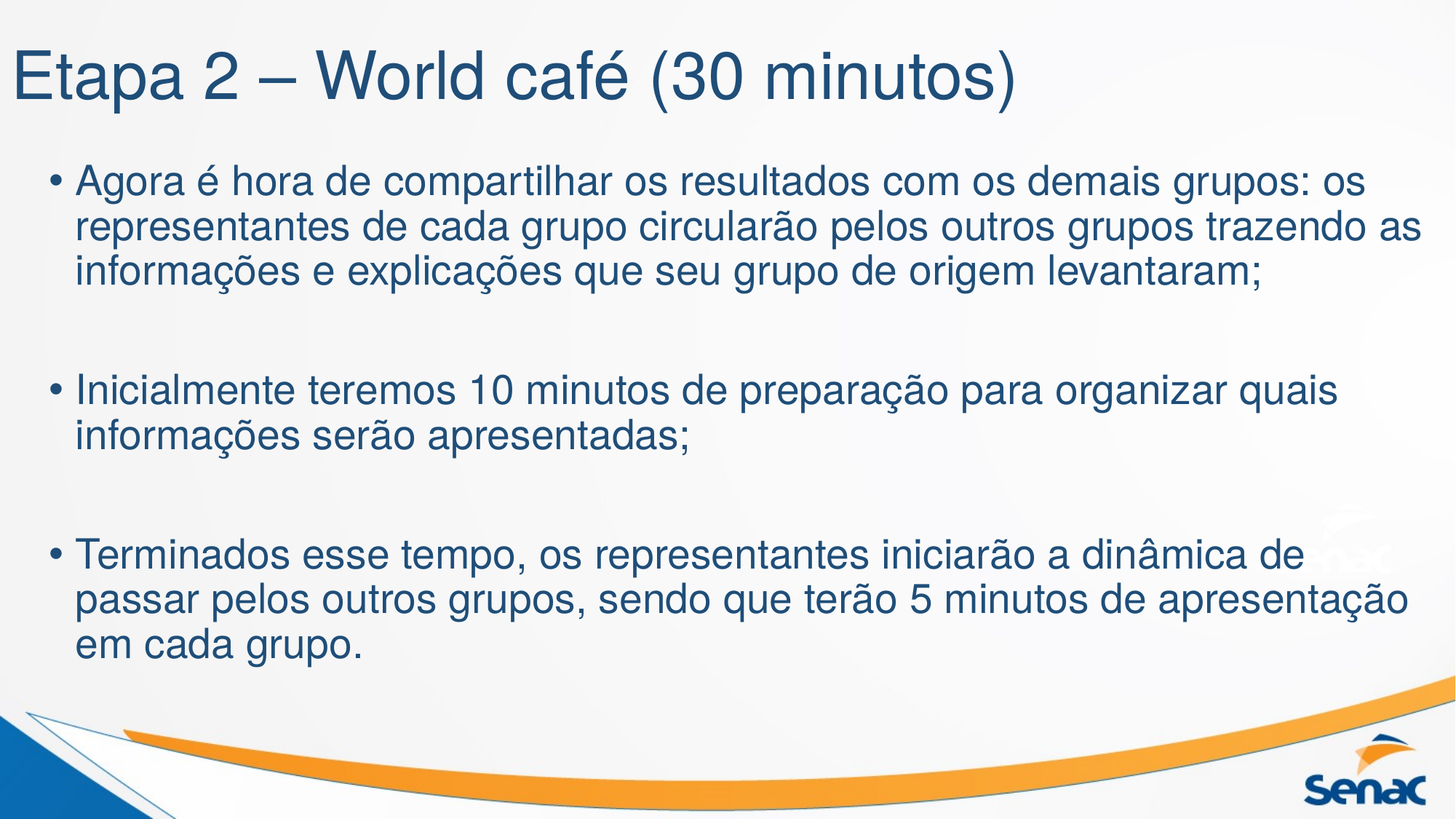

# Etapa 2 – World café (30 minutos)
Agora é hora de compartilhar os resultados com os demais grupos: os representantes de cada grupo circularão pelos outros grupos trazendo as informações e explicações que seu grupo de origem levantaram;

Inicialmente teremos 10 minutos de preparação para organizar quais informações serão apresentadas;

Terminados esse tempo, os representantes iniciarão a dinâmica de passar pelos outros grupos, sendo que terão 5 minutos de apresentação em cada grupo.